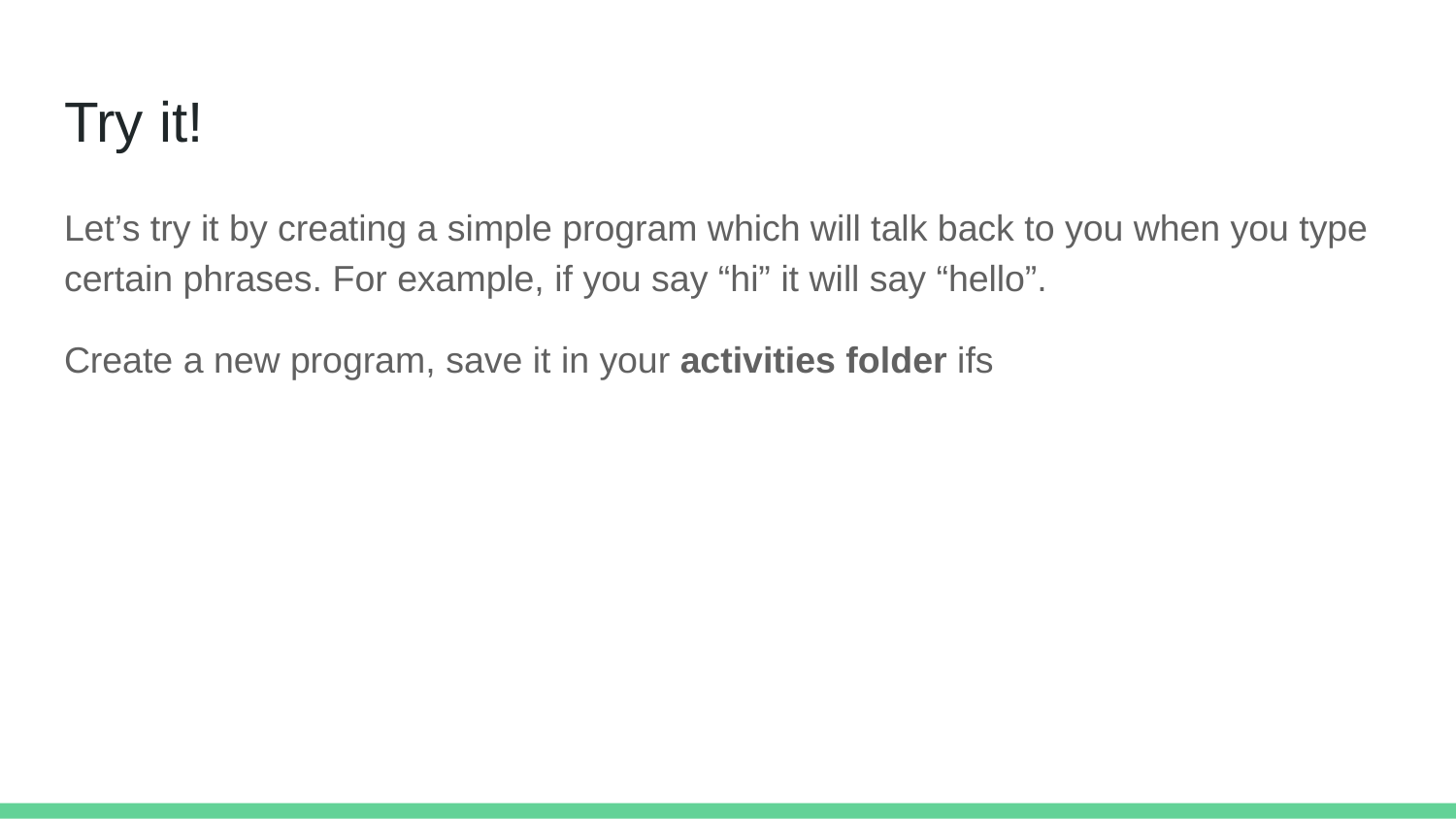

# Try it!
Let’s try it by creating a simple program which will talk back to you when you type certain phrases. For example, if you say “hi” it will say “hello”.
Create a new program, save it in your activities folder ifs